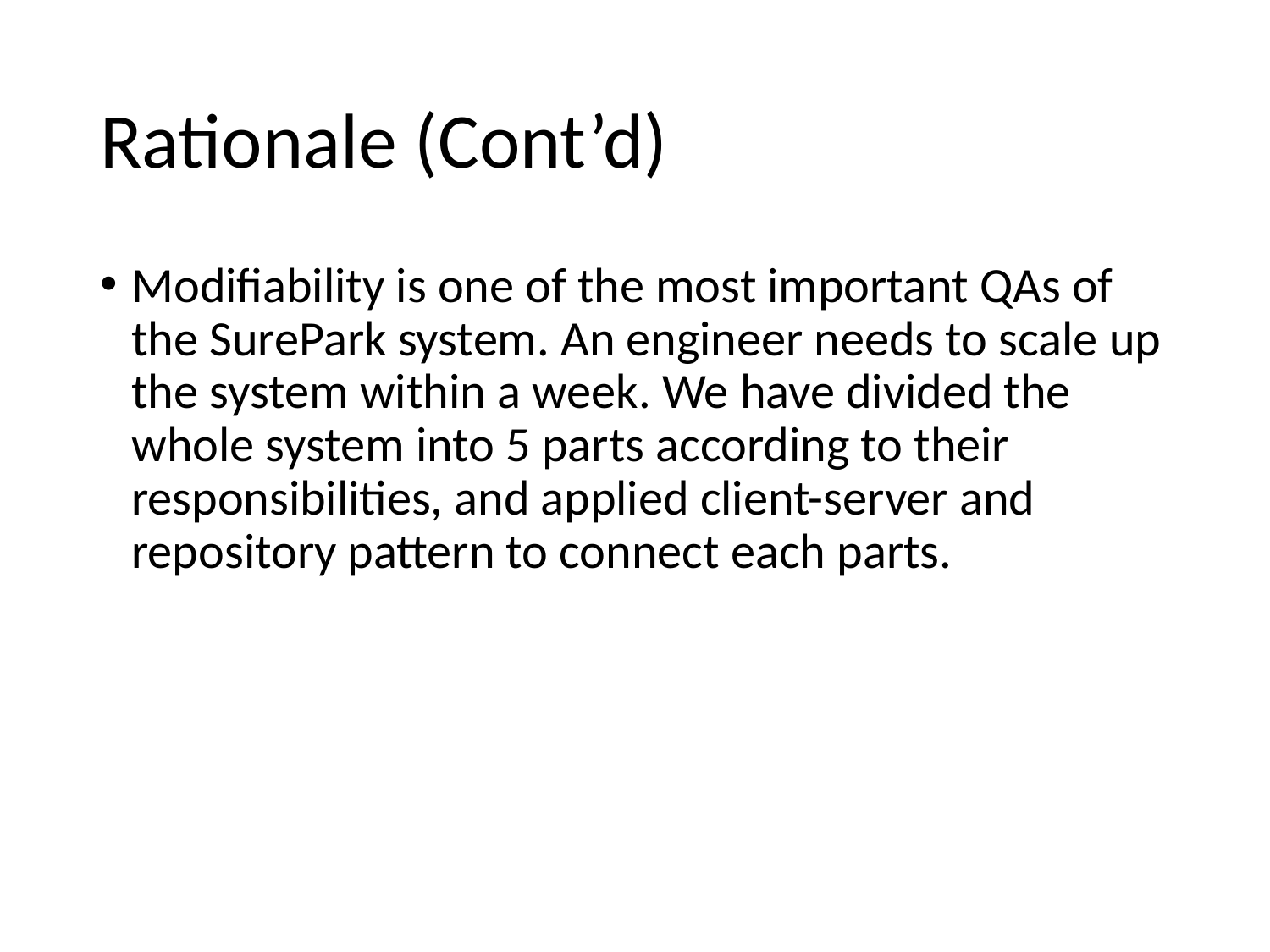

# Rationale (Cont’d)
Modifiability is one of the most important QAs of the SurePark system. An engineer needs to scale up the system within a week. We have divided the whole system into 5 parts according to their responsibilities, and applied client-server and repository pattern to connect each parts.